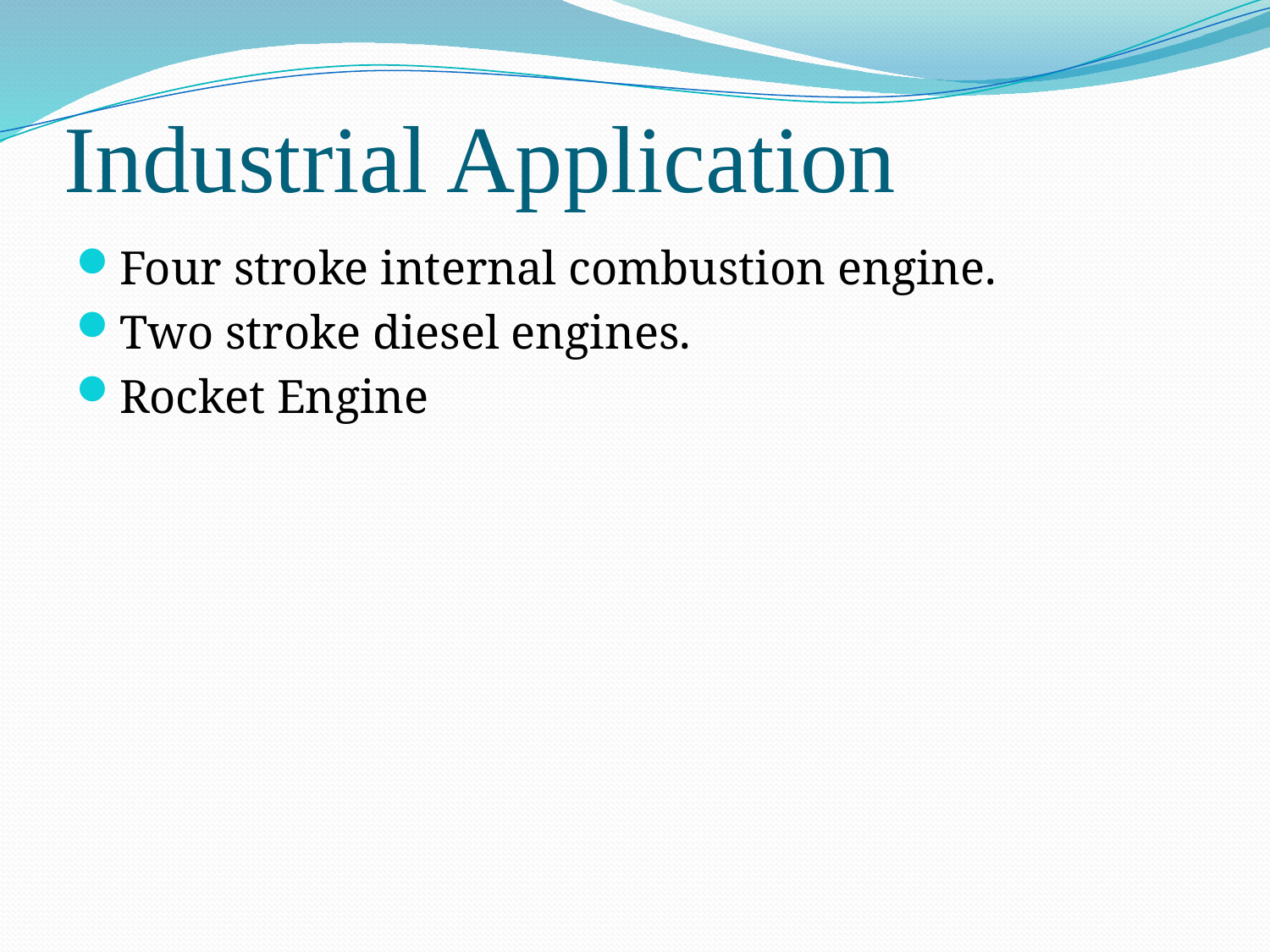

# Industrial Application
Four stroke internal combustion engine.
Two stroke diesel engines.
Rocket Engine